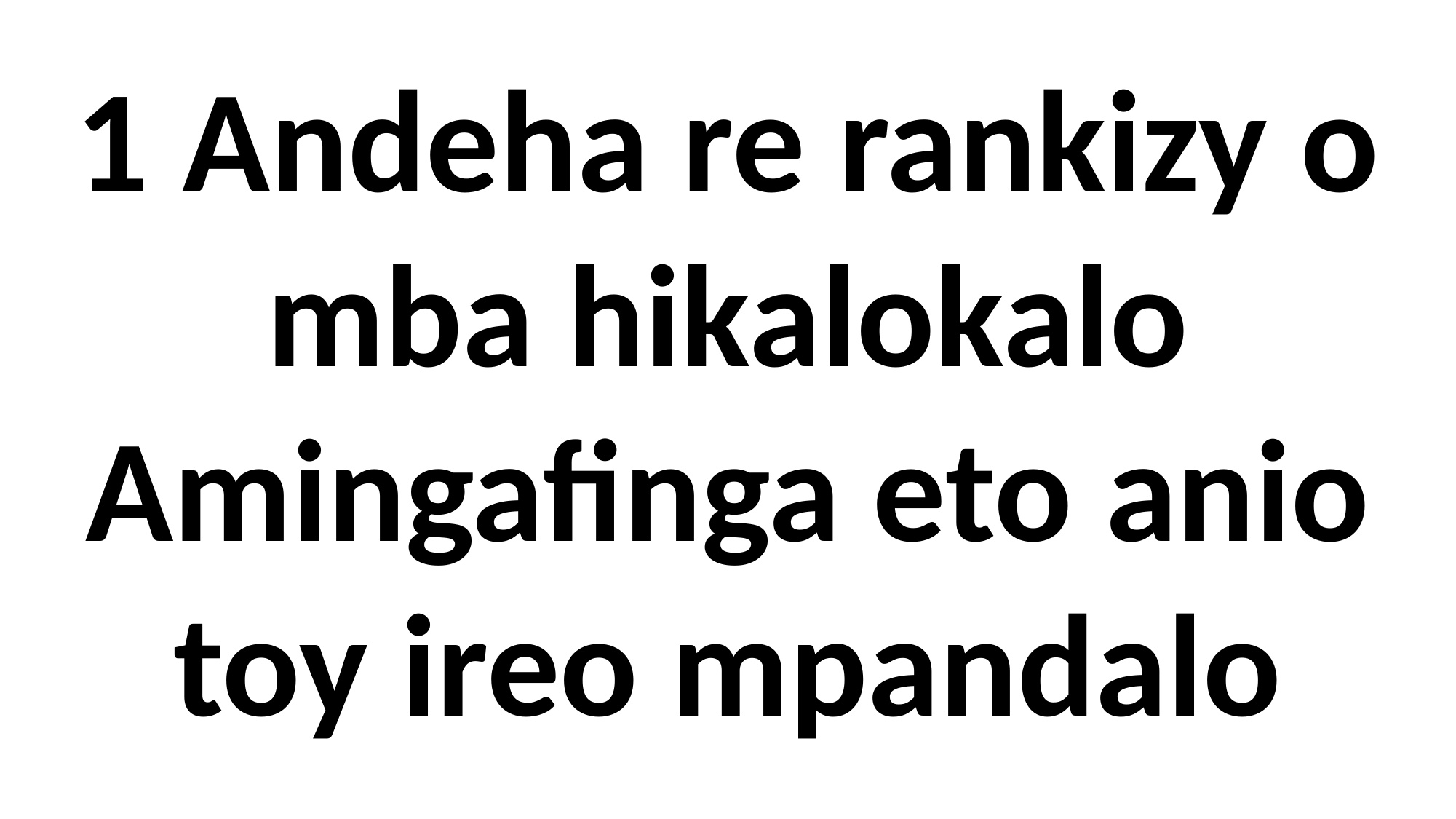

1 Andeha re rankizy o mba hikalokalo
Amingafinga eto anio toy ireo mpandalo